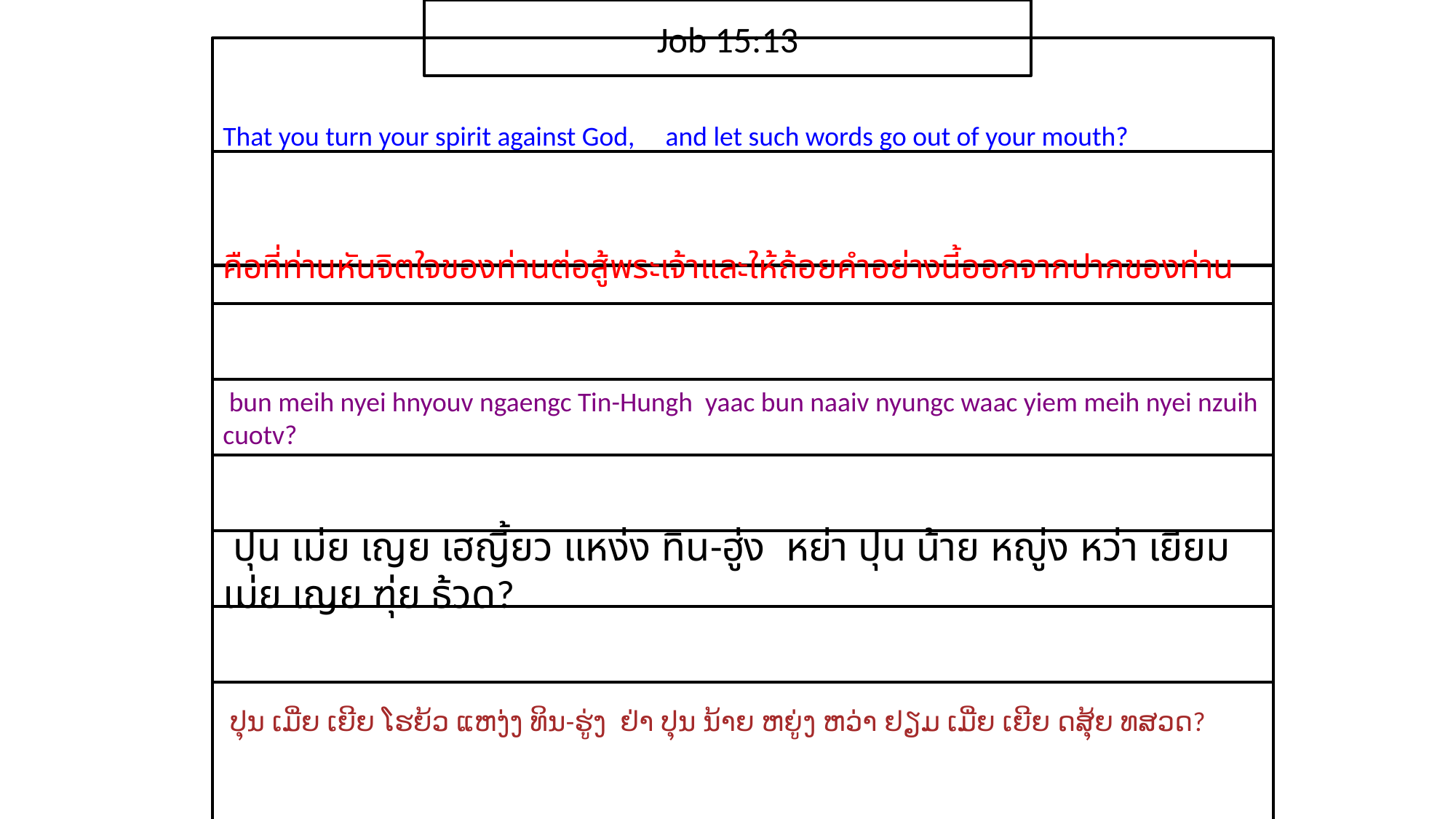

Job 15:13
That you turn your spirit against God,     and let such words go out of your mouth?
คือ​ที่​ท่าน​หัน​จิตใจ​ของ​ท่าน​ต่อสู้​พระ​เจ้าและ​ให้​ถ้อยคำ​อย่าง​นี้​ออก​จาก​ปาก​ของ​ท่าน
 bun meih nyei hnyouv ngaengc Tin-Hungh  yaac bun naaiv nyungc waac yiem meih nyei nzuih cuotv?
 ปุน เม่ย เญย เฮญี้ยว แหง่ง ทิน-ฮู่ง  หย่า ปุน น้าย หญู่ง หว่า เยียม เม่ย เญย ฑุ่ย ธ้วด?
 ປຸນ ເມີ່ຍ ເຍີຍ ໂຮຍ້ວ ແຫງ່ງ ທິນ-ຮູ່ງ  ຢ່າ ປຸນ ນ້າຍ ຫຍູ່ງ ຫວ່າ ຢຽມ ເມີ່ຍ ເຍີຍ ດສຸ້ຍ ທສວດ?